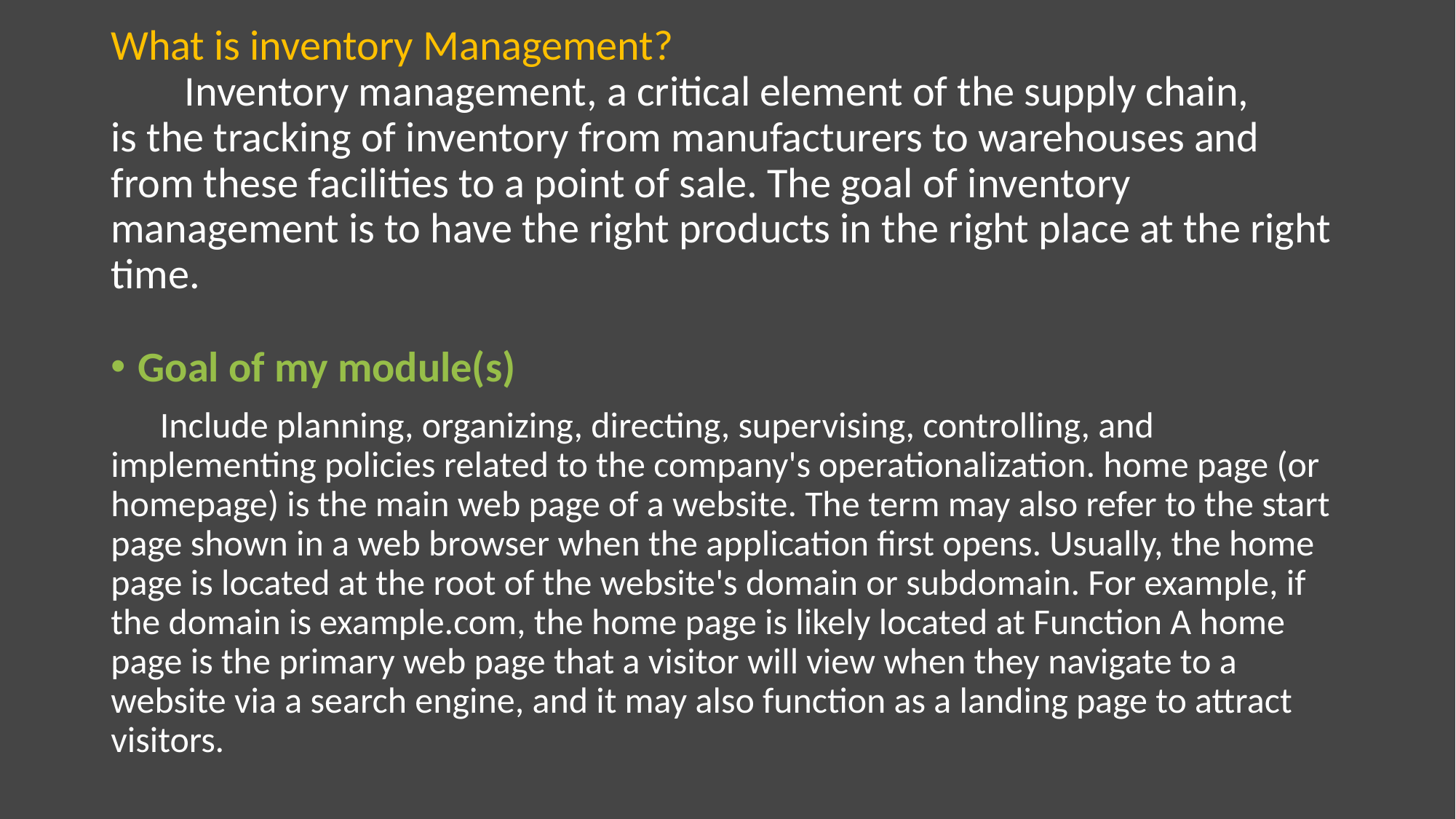

# What is inventory Management? Inventory management, a critical element of the supply chain, is the tracking of inventory from manufacturers to warehouses and from these facilities to a point of sale. The goal of inventory management is to have the right products in the right place at the right time.
Goal of my module(s)
      Include planning, organizing, directing, supervising, controlling, and implementing policies related to the company's operationalization. home page (or homepage) is the main web page of a website. The term may also refer to the start page shown in a web browser when the application first opens. Usually, the home page is located at the root of the website's domain or subdomain. For example, if the domain is example.com, the home page is likely located at Function A home page is the primary web page that a visitor will view when they navigate to a website via a search engine, and it may also function as a landing page to attract visitors.